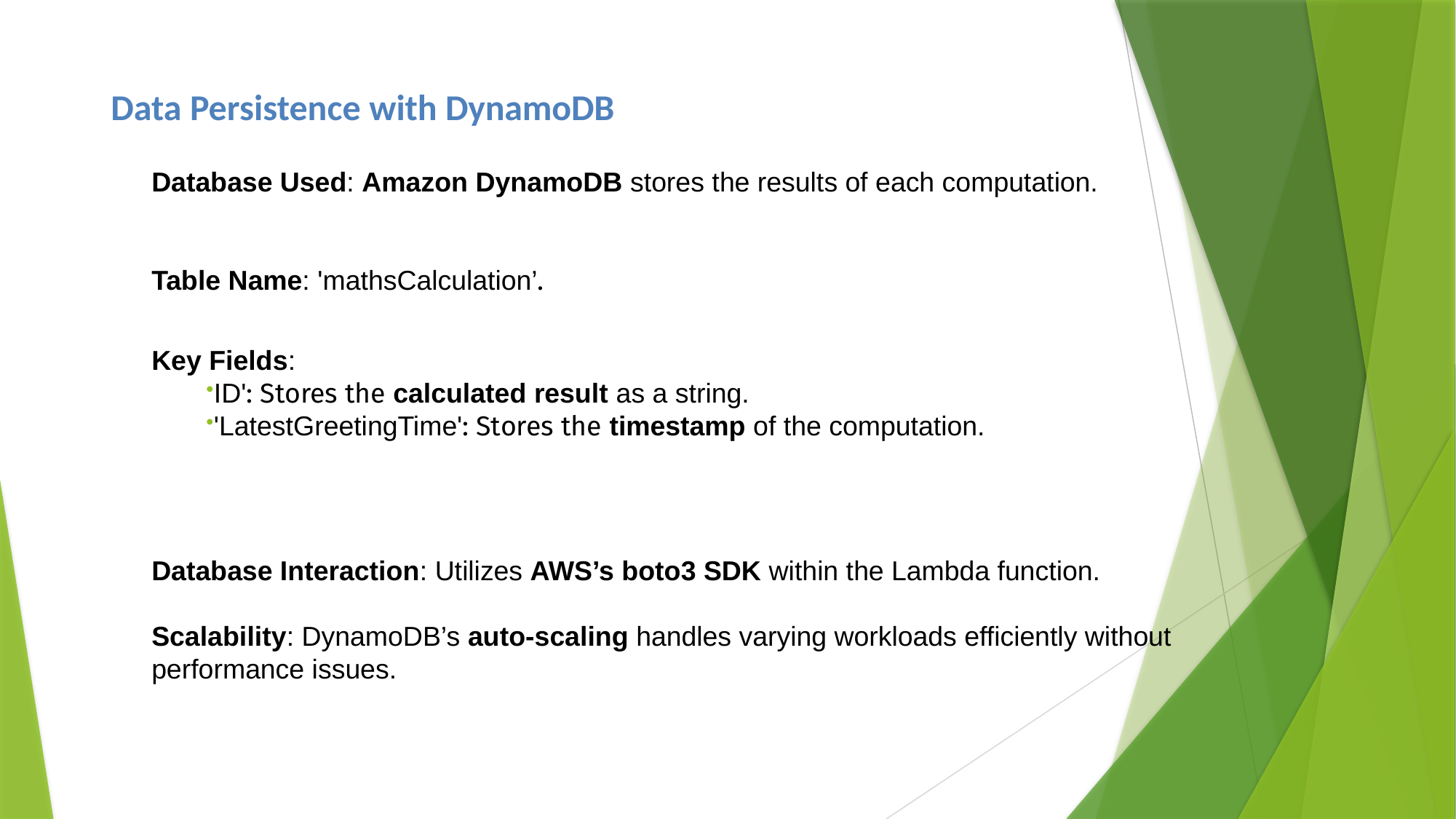

# Data Persistence with DynamoDB
Database Used: Amazon DynamoDB stores the results of each computation.

Table Name: 'mathsCalculation’.

Key Fields:
ID': Stores the calculated result as a string.
'LatestGreetingTime': Stores the timestamp of the computation.

Database Interaction: Utilizes AWS’s boto3 SDK within the Lambda function.

Scalability: DynamoDB’s auto-scaling handles varying workloads efficiently without performance issues.